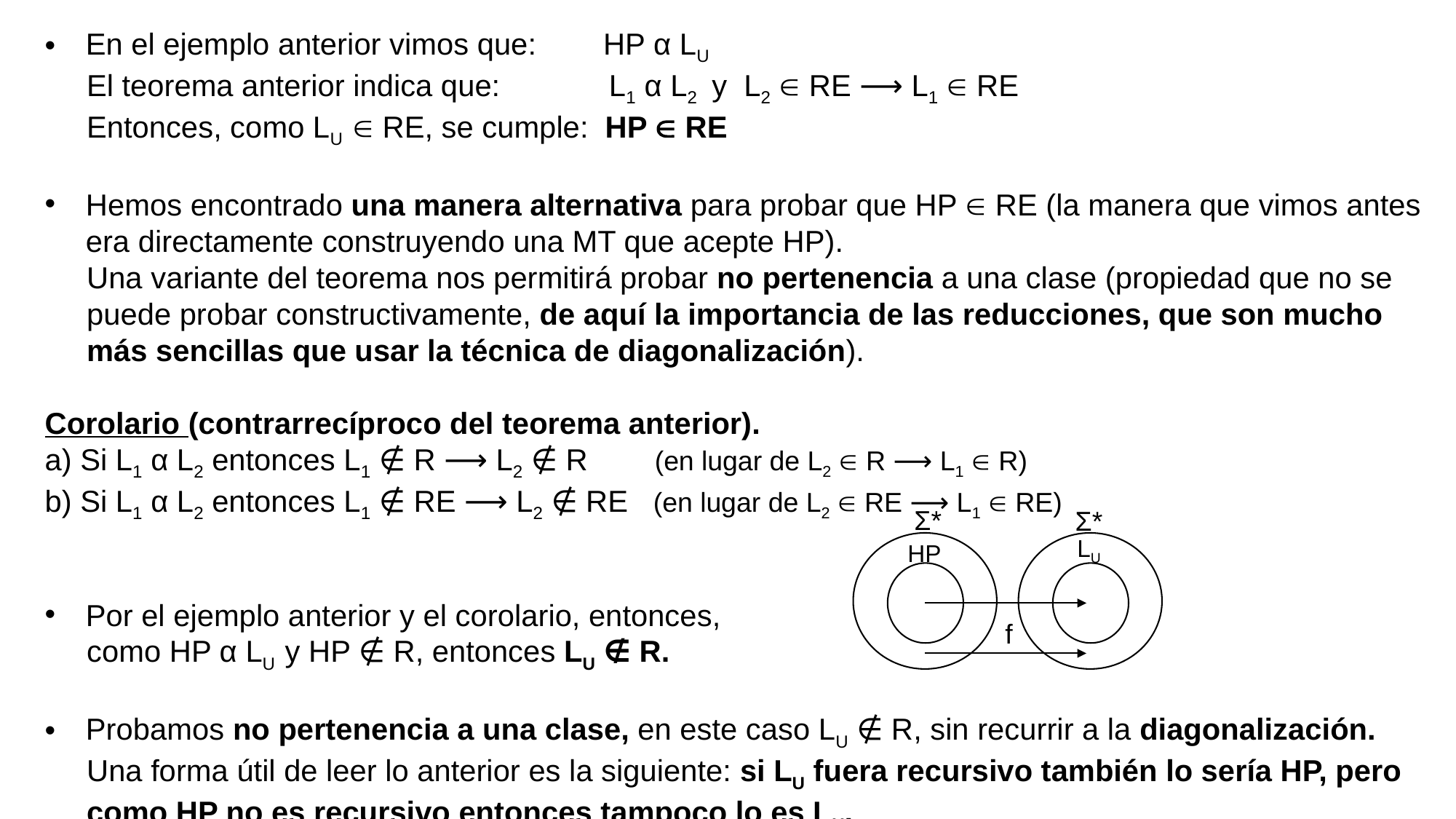

En el ejemplo anterior vimos que:        HP α LU
     El teorema anterior indica que:             L1 α L2   y  L2 ∈ RE ⟶ L1 ∈ RE
     Entonces, como LU  ∈ RE, se cumple:  HP ∈ RE

Hemos encontrado una manera alternativa para probar que HP ∈ RE (la manera que vimos antes era directamente construyendo una MT que acepte HP).
     Una variante del teorema nos permitirá probar no pertenencia a una clase (propiedad que no se
     puede probar constructivamente, de aquí la importancia de las reducciones, que son mucho
     más sencillas que usar la técnica de diagonalización).

Corolario (contrarrecíproco del teorema anterior).
a) Si L1 α L2 entonces L1 ∉ R ⟶ L2 ∉ R        (en lugar de L2 ∈ R ⟶ L1 ∈ R)
b) Si L1 α L2 entonces L1 ∉ RE ⟶ L2 ∉ RE   (en lugar de L2 ∈ RE ⟶ L1 ∈ RE)

Por el ejemplo anterior y el corolario, entonces,
     como HP α LU  y HP ∉ R, entonces LU ∉ R.

Probamos no pertenencia a una clase, en este caso LU ∉ R, sin recurrir a la diagonalización.
     Una forma útil de leer lo anterior es la siguiente: si LU fuera recursivo también lo sería HP, pero
     como HP no es recursivo entonces tampoco lo es LU.

Ʃ*
Ʃ*
LU
HP

f